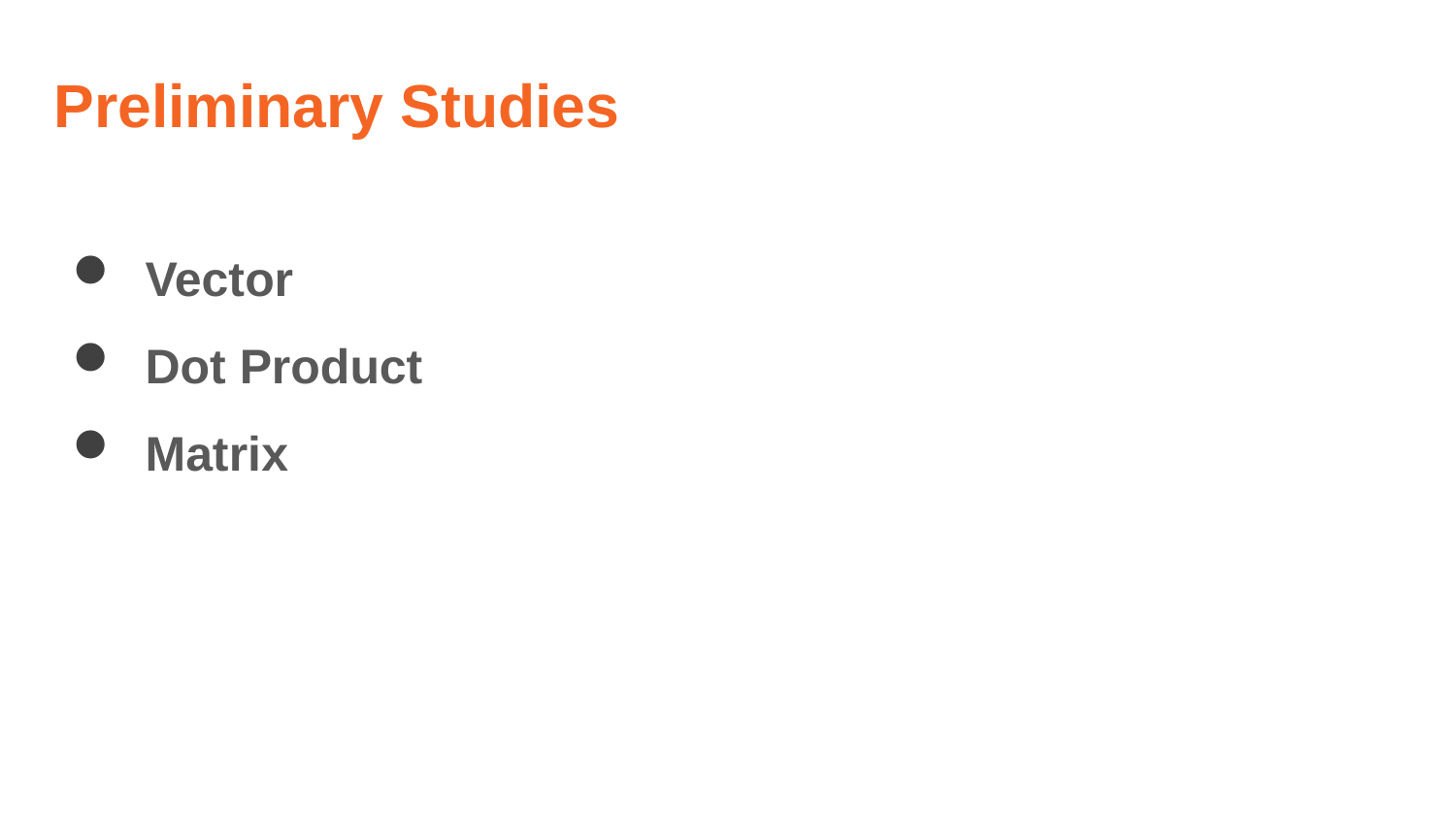

# Preliminary Studies
Vector
Dot Product
Matrix